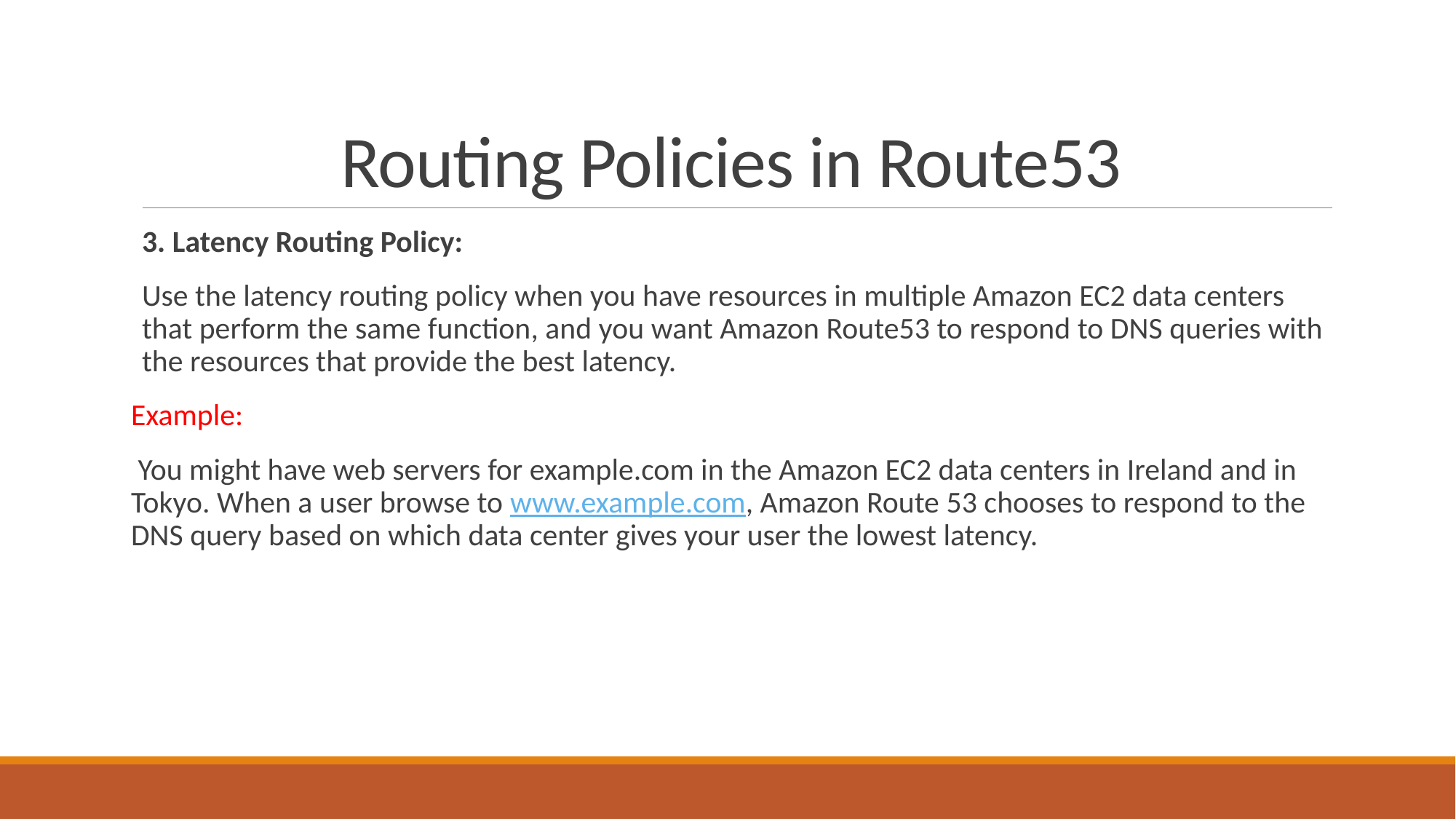

# Routing Policies in Route53
3. Latency Routing Policy:
Use the latency routing policy when you have resources in multiple Amazon EC2 data centers that perform the same function, and you want Amazon Route53 to respond to DNS queries with the resources that provide the best latency.
Example:
 You might have web servers for example.com in the Amazon EC2 data centers in Ireland and in Tokyo. When a user browse to www.example.com, Amazon Route 53 chooses to respond to the DNS query based on which data center gives your user the lowest latency.